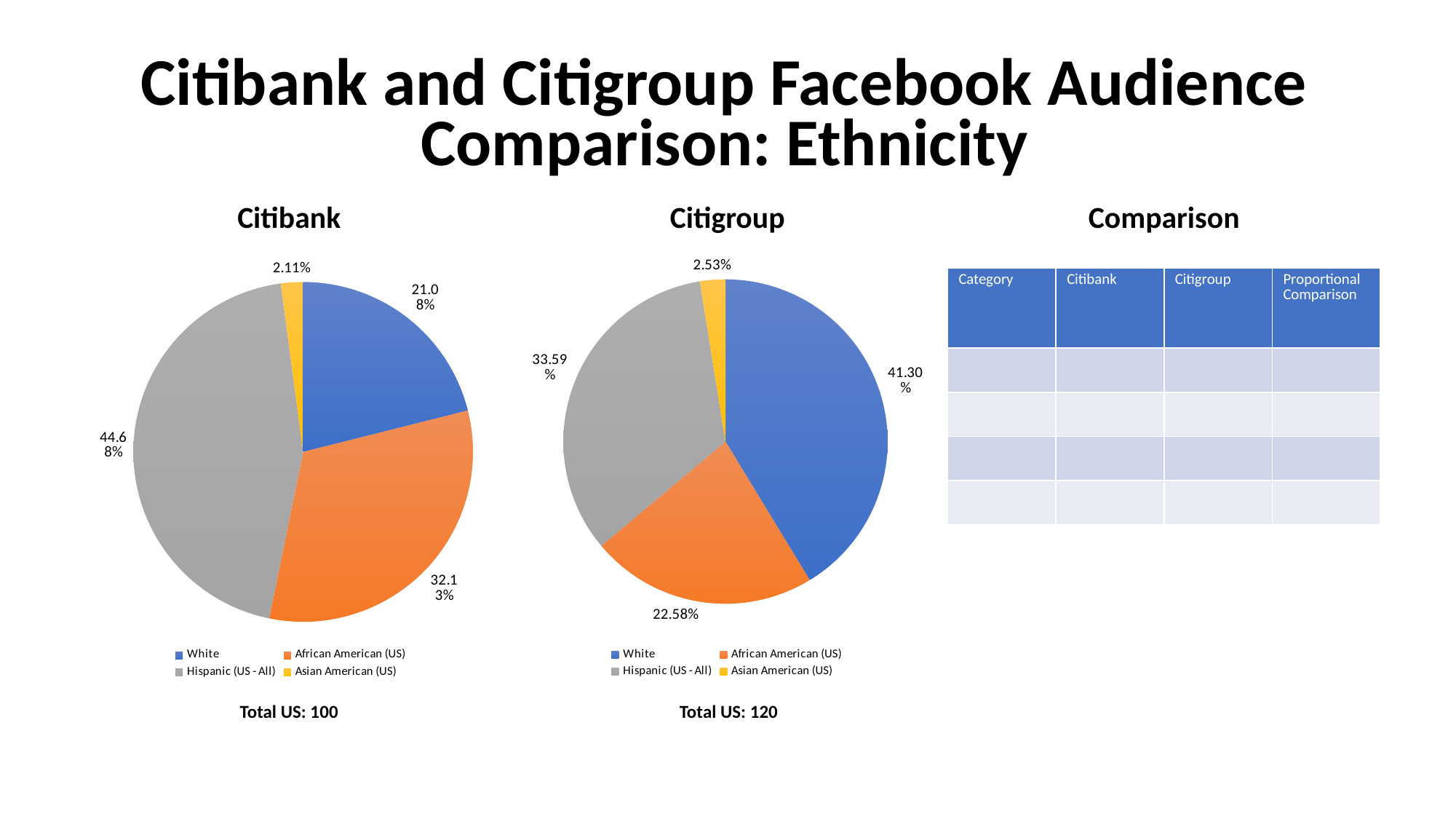

# Citibank and Citigroup Facebook Audience Comparison: Ethnicity
Citibank
Citigroup
Comparison

### Chart

| Category | Ethnicity |
|---|---|
| White | 0.412995594714 |
| African American (US) | 0.22577092511 |
| Hispanic (US - All) | 0.3359030837 |
| Asian American (US) | 0.0253303964758 |

### Chart

| Category | Ethnicity |
|---|---|
| White | 0.210843373494 |
| African American (US) | 0.321285140562 |
| Hispanic (US - All) | 0.446787148594 |
| Asian American (US) | 0.0210843373494 |
| Category | Citibank | Citigroup | Proportional Comparison |
| --- | --- | --- | --- |
|  |  |  |  |
|  |  |  |  |
|  |  |  |  |
|  |  |  |  |
Total US: 100
Total US: 120